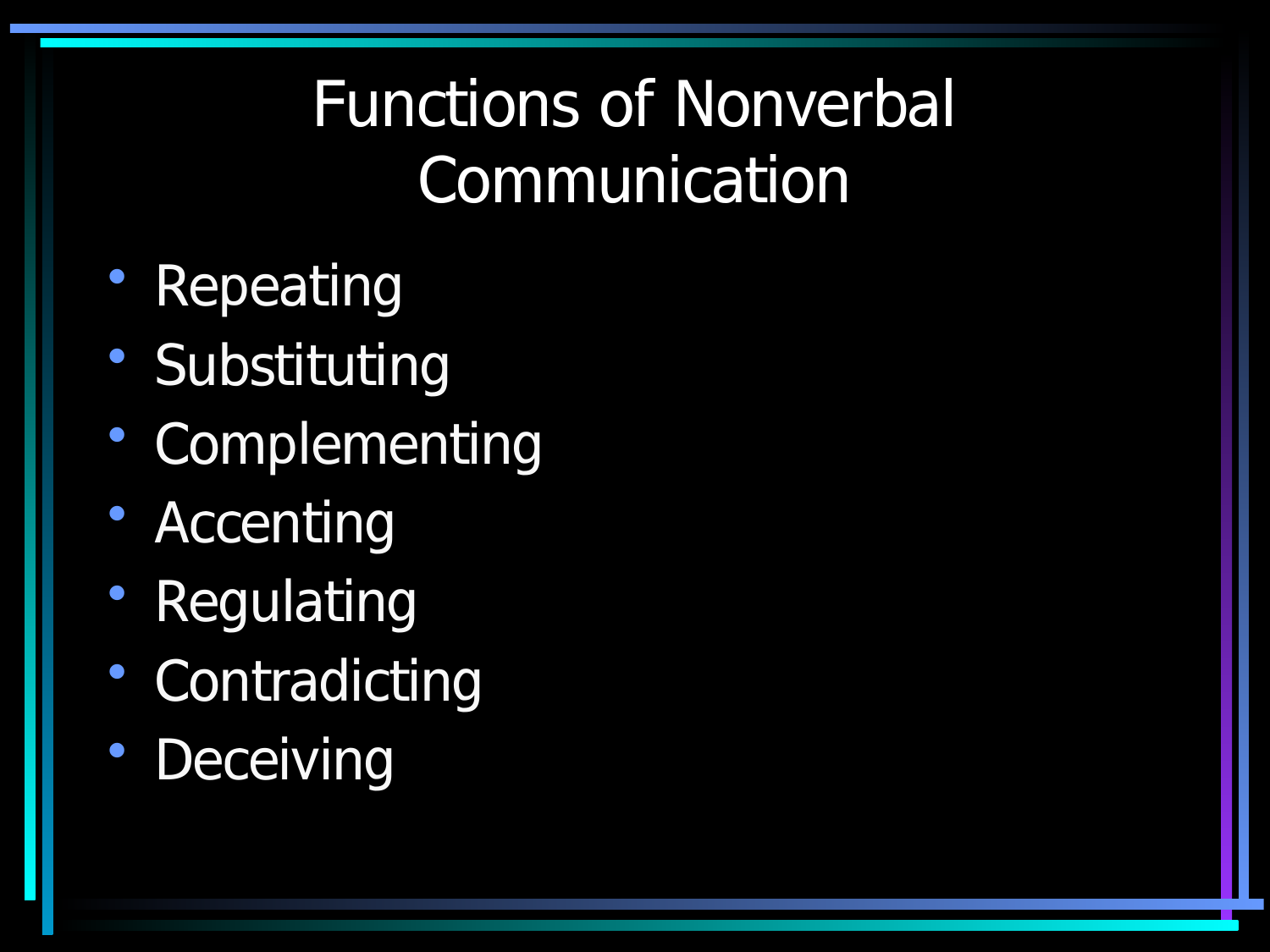

# Functions of Nonverbal Communication
Repeating
Substituting
Complementing
Accenting
Regulating
Contradicting
Deceiving